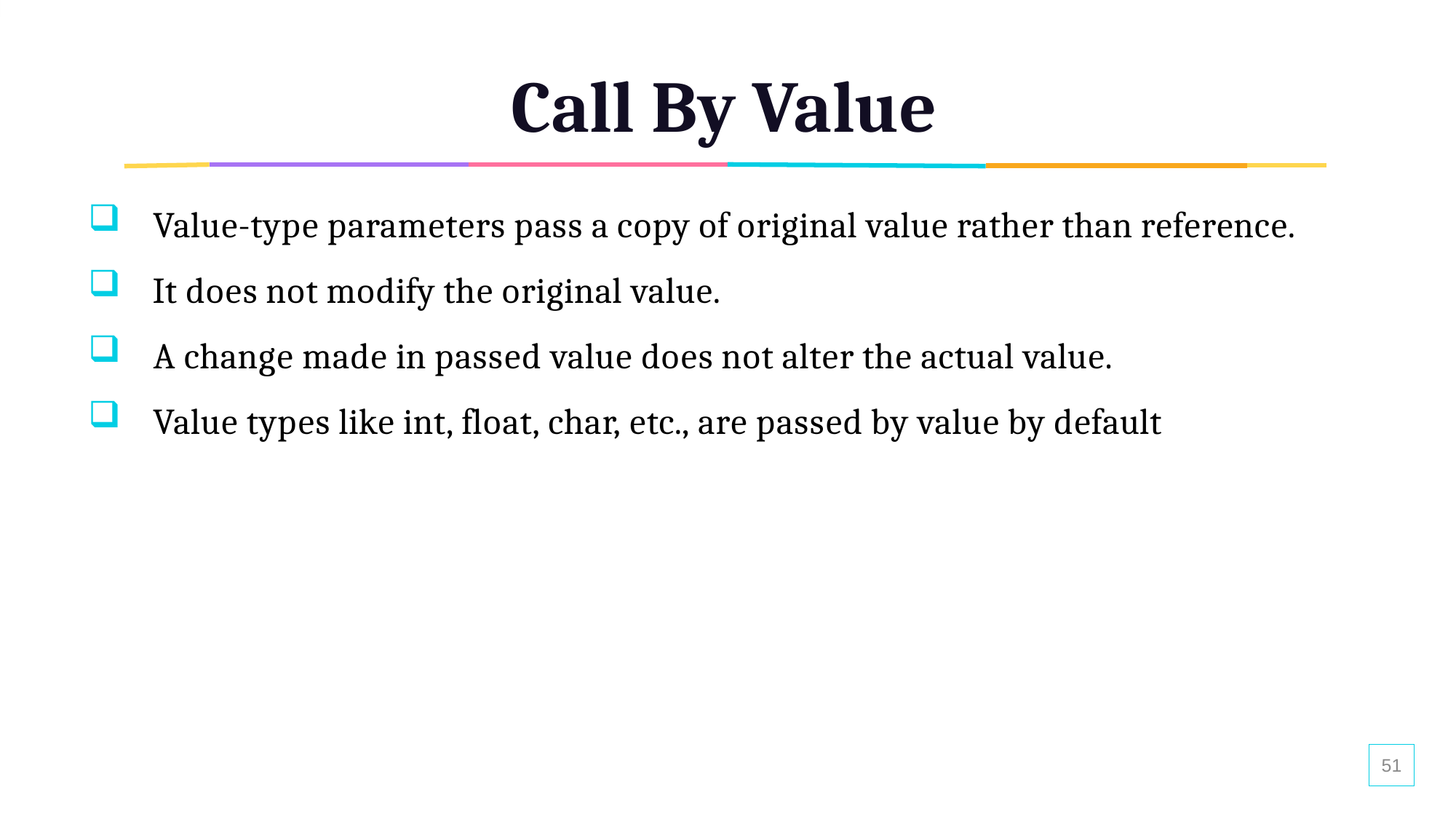

# Call By Value
Value-type parameters pass a copy of original value rather than reference.
It does not modify the original value.
A change made in passed value does not alter the actual value.
Value types like int, float, char, etc., are passed by value by default
51